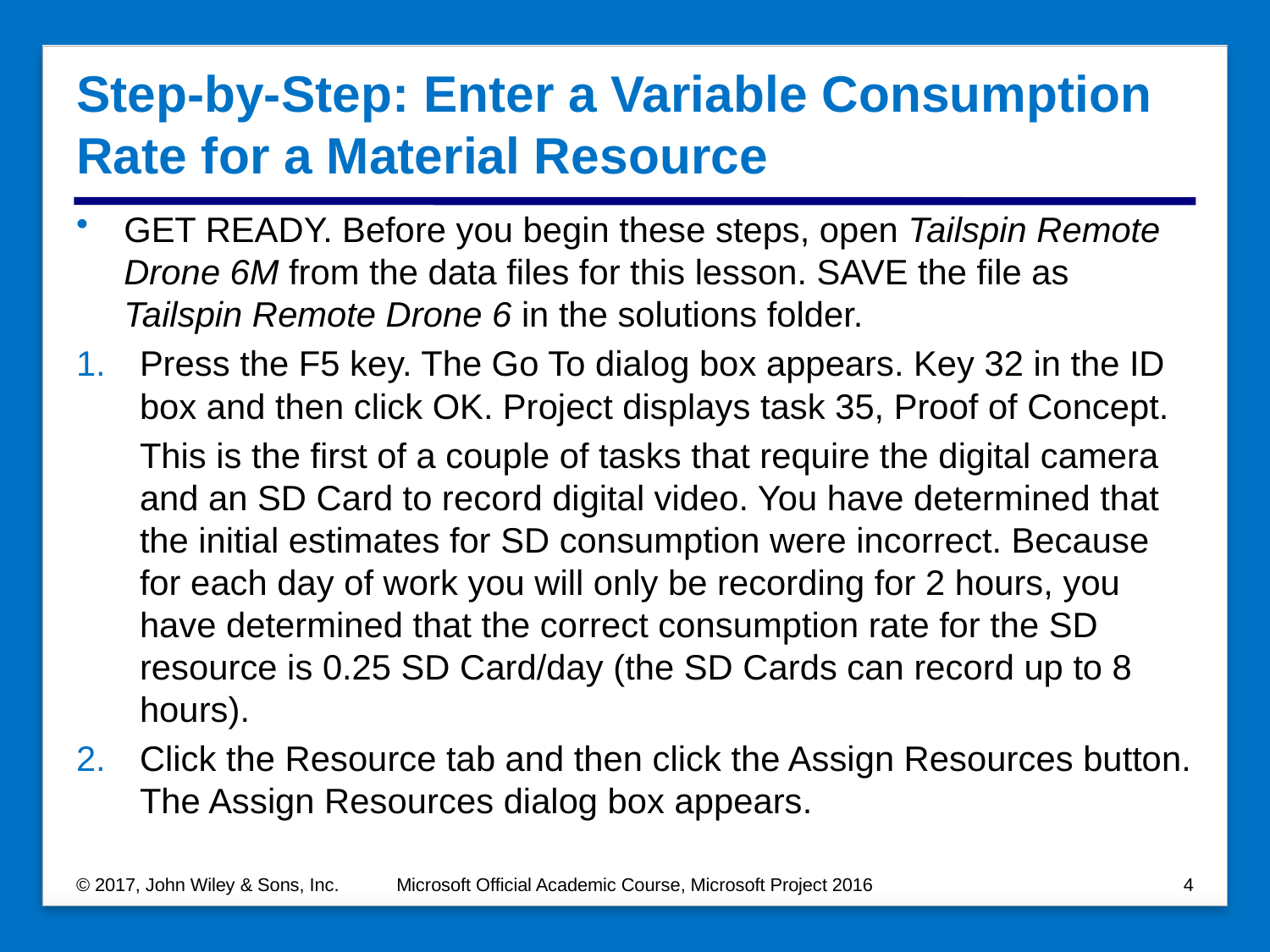

# Step-by-Step: Enter a Variable Consumption Rate for a Material Resource
GET READY. Before you begin these steps, open Tailspin Remote Drone 6M from the data files for this lesson. SAVE the file as Tailspin Remote Drone 6 in the solutions folder.
Press the F5 key. The Go To dialog box appears. Key 32 in the ID box and then click OK. Project displays task 35, Proof of Concept.
This is the first of a couple of tasks that require the digital camera and an SD Card to record digital video. You have determined that the initial estimates for SD consumption were incorrect. Because for each day of work you will only be recording for 2 hours, you have determined that the correct consumption rate for the SD resource is 0.25 SD Card/day (the SD Cards can record up to 8 hours).
Click the Resource tab and then click the Assign Resources button. The Assign Resources dialog box appears.
© 2017, John Wiley & Sons, Inc.
Microsoft Official Academic Course, Microsoft Project 2016
4